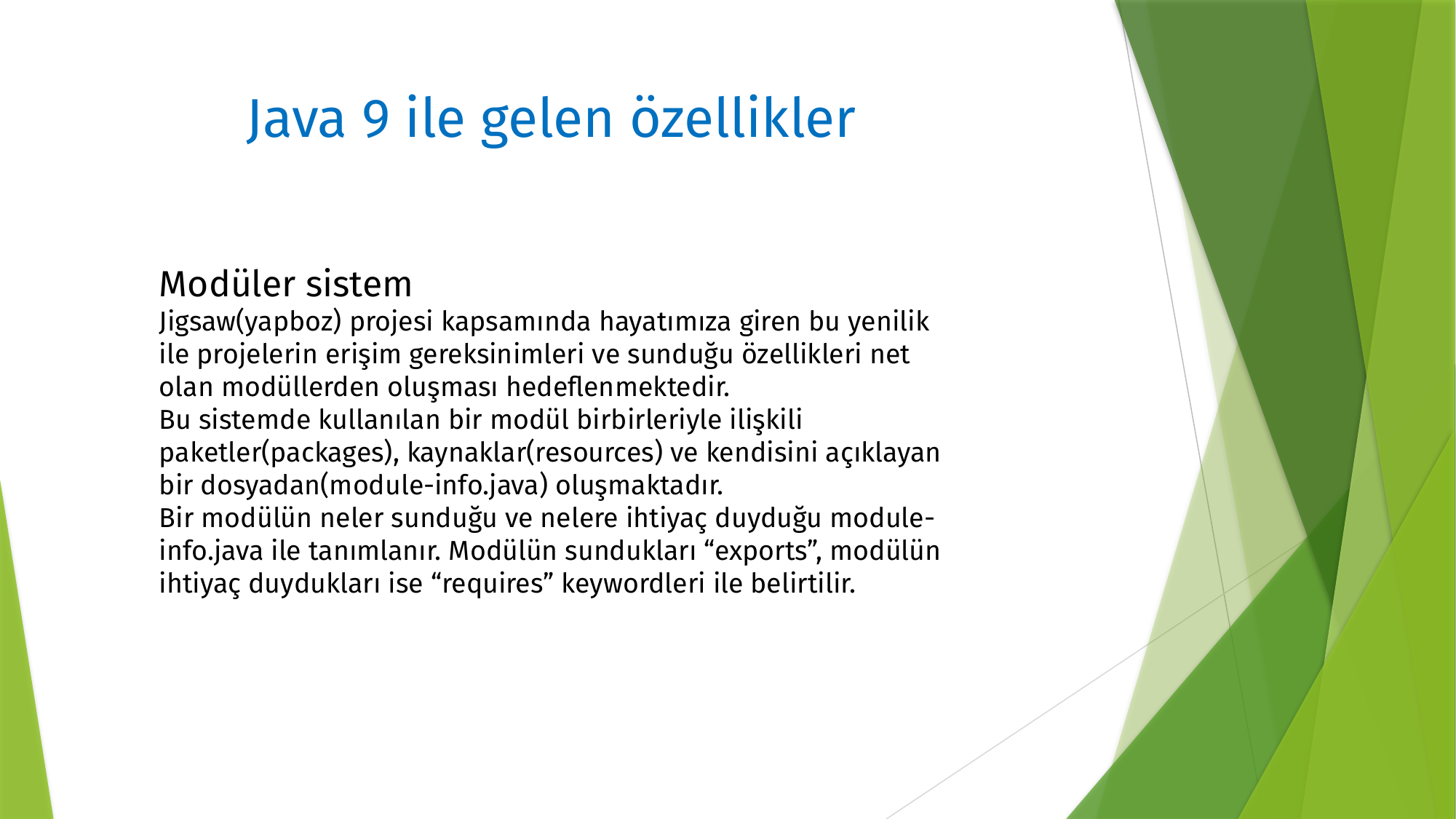

# Java 9 ile gelen özellikler
Modüler sistem
Jigsaw(yapboz) projesi kapsamında hayatımıza giren bu yenilik ile projelerin erişim gereksinimleri ve sunduğu özellikleri net olan modüllerden oluşması hedeflenmektedir.
Bu sistemde kullanılan bir modül birbirleriyle ilişkili paketler(packages), kaynaklar(resources) ve kendisini açıklayan bir dosyadan(module-info.java) oluşmaktadır.
Bir modülün neler sunduğu ve nelere ihtiyaç duyduğu module-info.java ile tanımlanır. Modülün sundukları “exports”, modülün ihtiyaç duydukları ise “requires” keywordleri ile belirtilir.